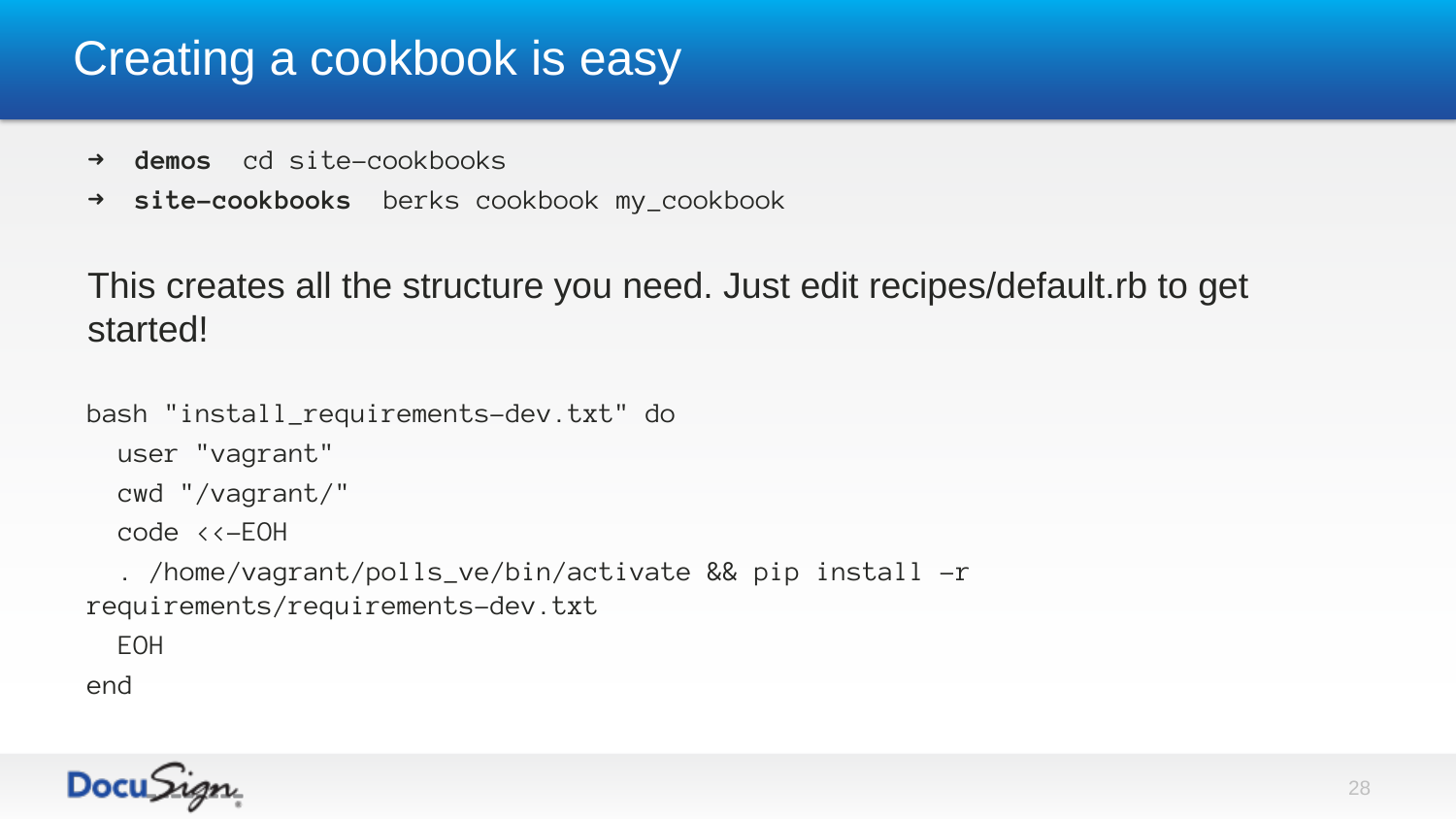

# Creating a cookbook is easy
➜  demos  cd site-cookbooks
➜  site-cookbooks  berks cookbook my_cookbook

This creates all the structure you need. Just edit recipes/default.rb to get started!

bash "install_requirements-dev.txt" do
  user "vagrant"
  cwd "/vagrant/"
  code <<-EOH
  . /home/vagrant/polls_ve/bin/activate && pip install -r requirements/requirements-dev.txt
  EOH
end
28